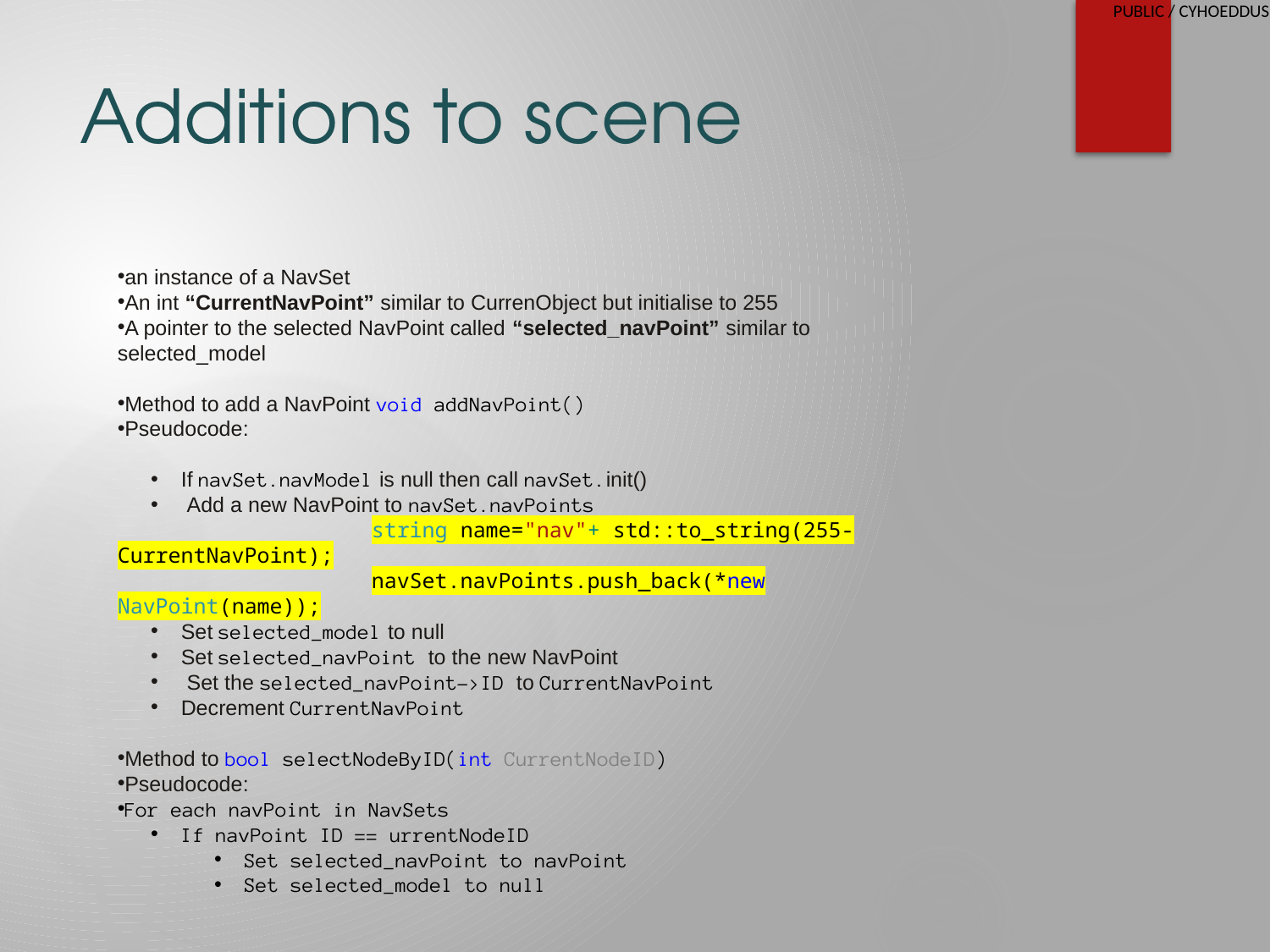

# Additions to scene
an instance of a NavSet
An int “CurrentNavPoint” similar to CurrenObject but initialise to 255
A pointer to the selected NavPoint called “selected_navPoint” similar to selected_model

Method to add a NavPoint void addNavPoint()
Pseudocode:

If navSet.navModel is null then call navSet.init()
 Add a new NavPoint to navSet.navPoints
		string name="nav"+ std::to_string(255-CurrentNavPoint);
		navSet.navPoints.push_back(*new NavPoint(name));
Set selected_model to null
Set selected_navPoint to the new NavPoint
 Set the selected_navPoint->ID to CurrentNavPoint
Decrement CurrentNavPoint

Method to bool selectNodeByID(int CurrentNodeID)
Pseudocode:
For each navPoint in NavSets
If navPoint ID == urrentNodeID
Set selected_navPoint to navPoint
Set selected_model to null